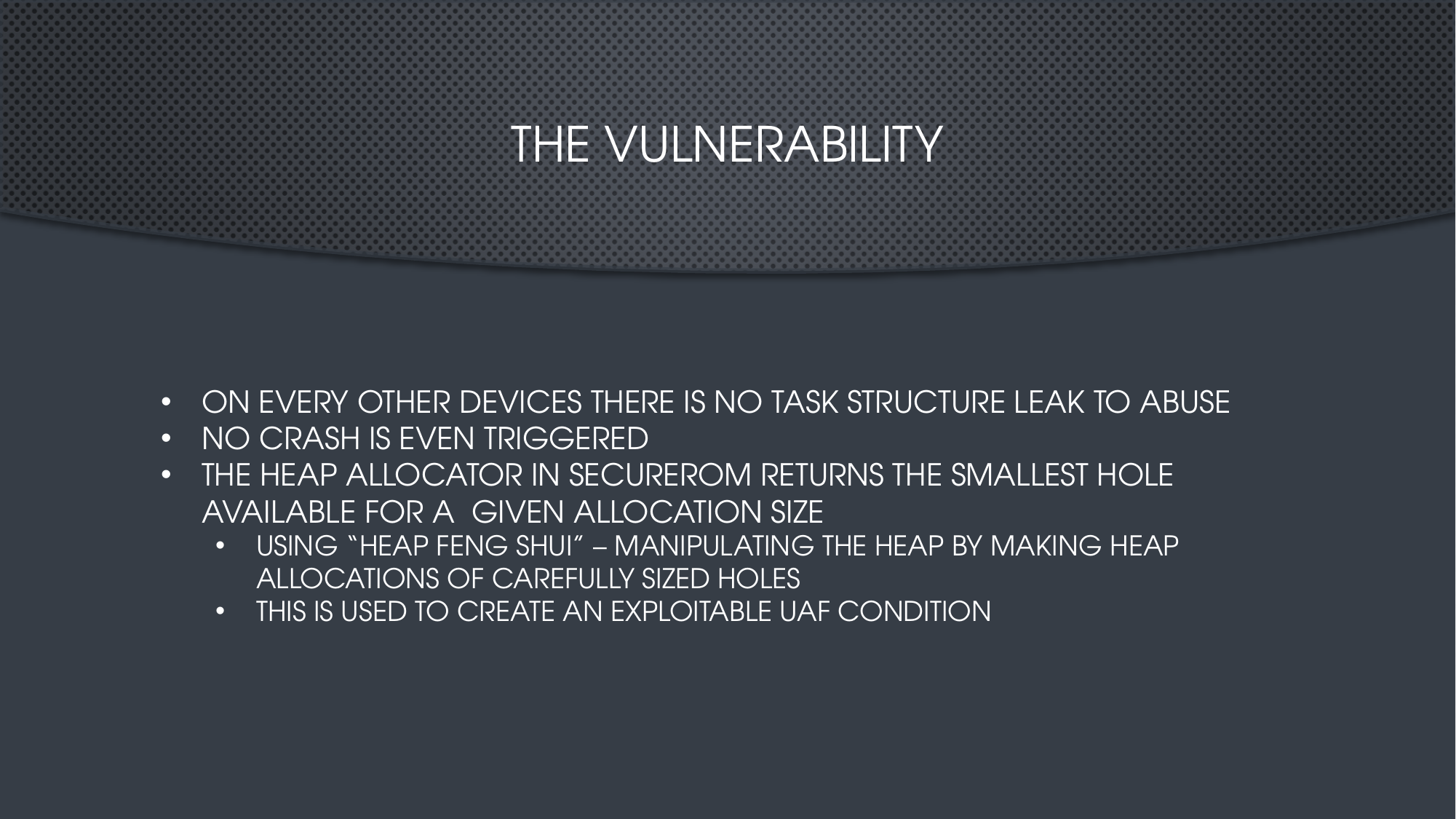

# The vulnerability
On every other devices there is no task structure leak to abuse
No crash is even triggered
The heap allocator in SecureROM returns the smallest hole available for a  given allocation size
Using “heap feng shui” – manipulating the heap by making heap allocations of carefully sized holes
This is used to create an exploitable UaF condition